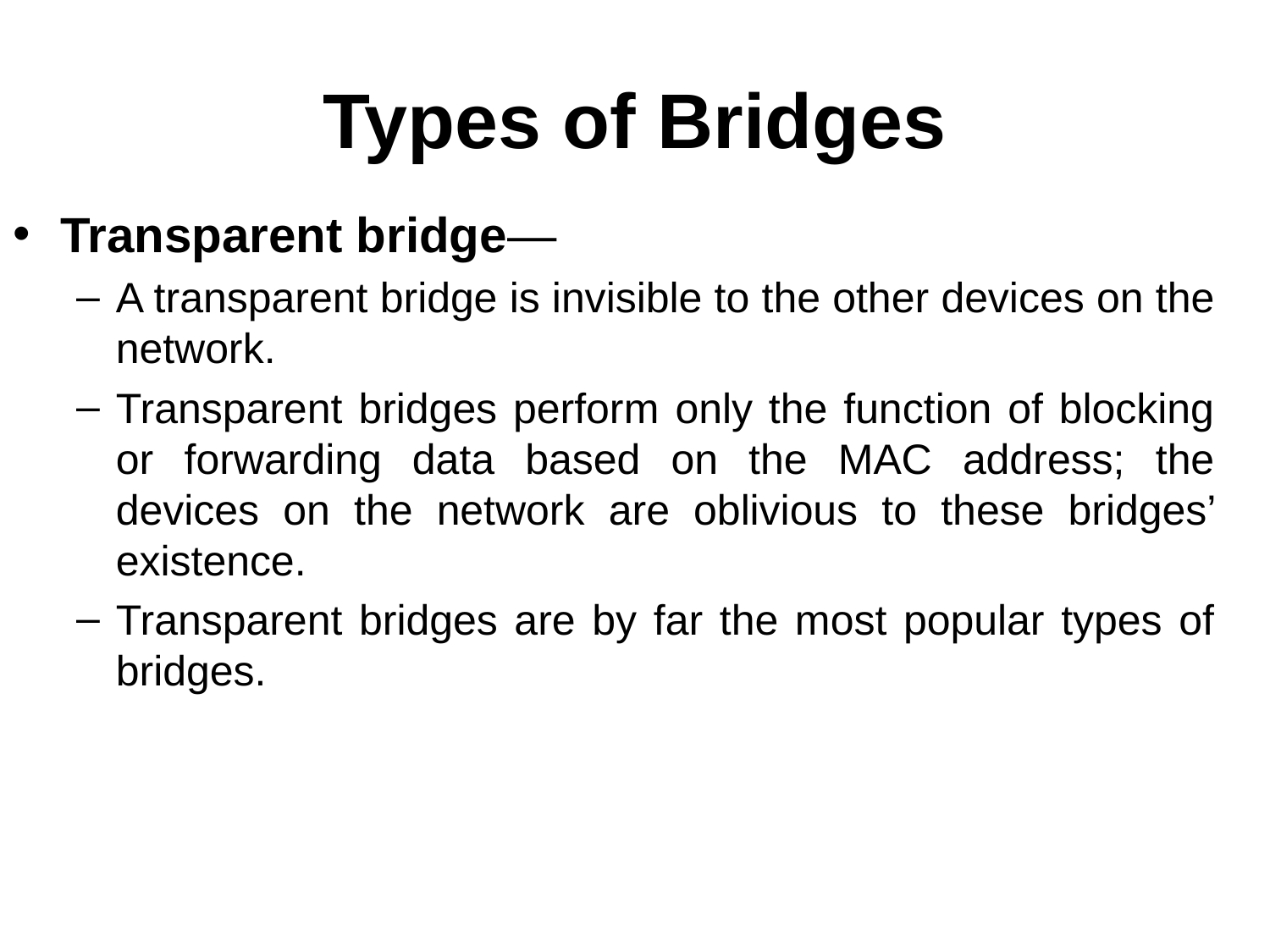

# Types of Bridges
Transparent bridge—
A transparent bridge is invisible to the other devices on the network.
Transparent bridges perform only the function of blocking or forwarding data based on the MAC address; the devices on the network are oblivious to these bridges’ existence.
Transparent bridges are by far the most popular types of bridges.